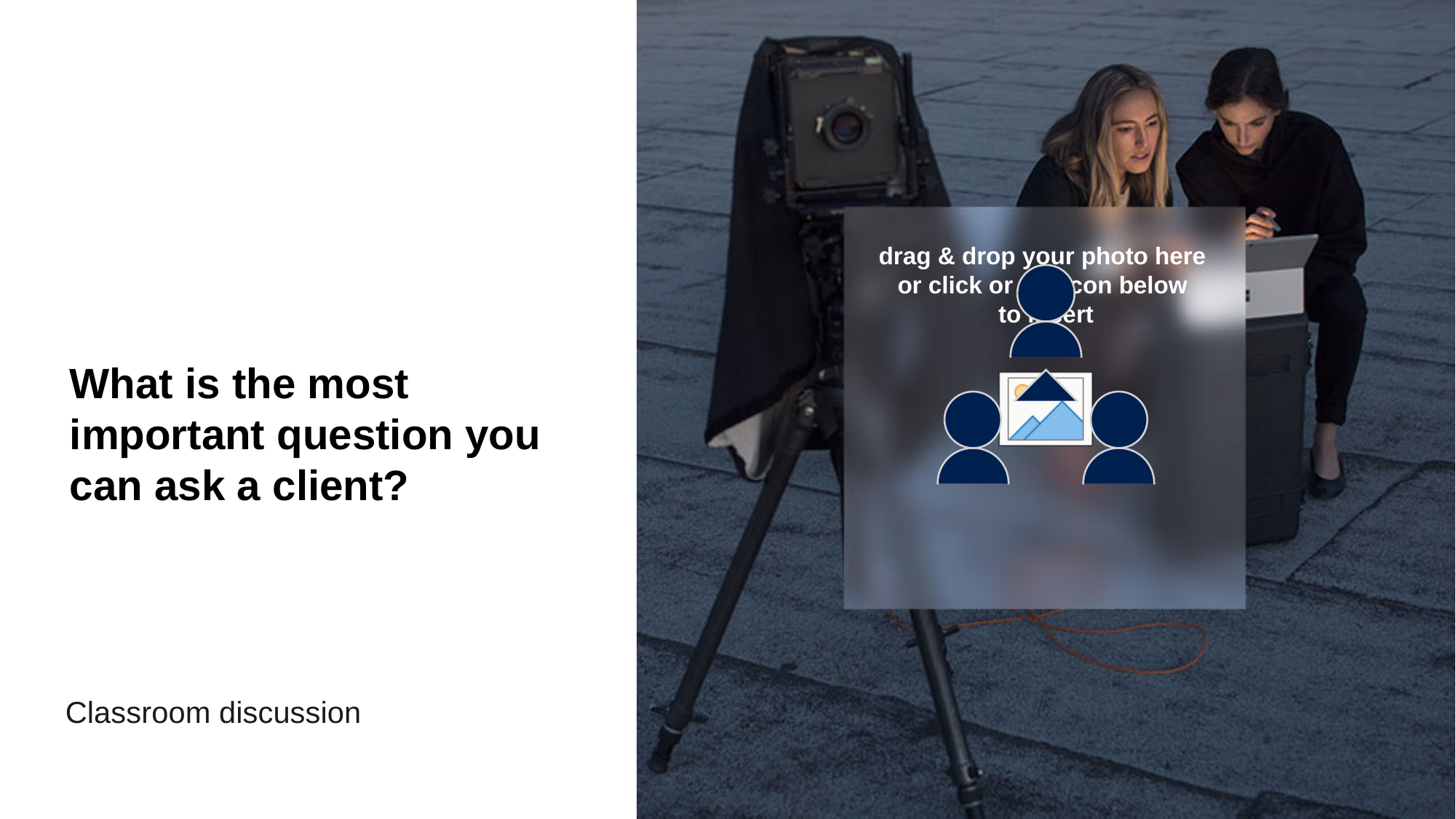

# What is the most important question you can ask a client?
Classroom discussion